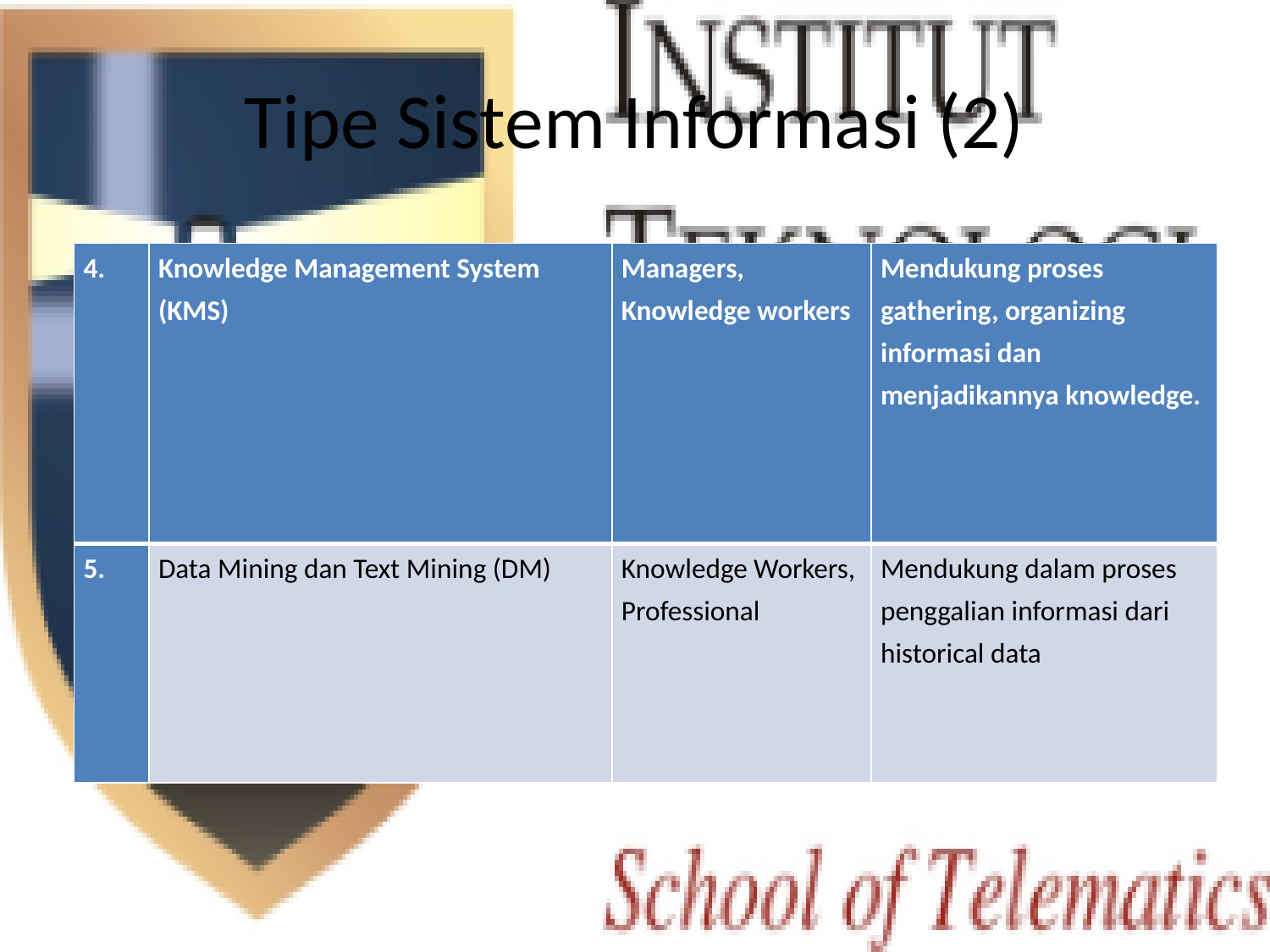

# Tipe Sistem Informasi (2)
| 4. | Knowledge Management System (KMS) | Managers, Knowledge workers | Mendukung proses gathering, organizing informasi dan menjadikannya knowledge. |
| --- | --- | --- | --- |
| 5. | Data Mining dan Text Mining (DM) | Knowledge Workers, Professional | Mendukung dalam proses penggalian informasi dari historical data |